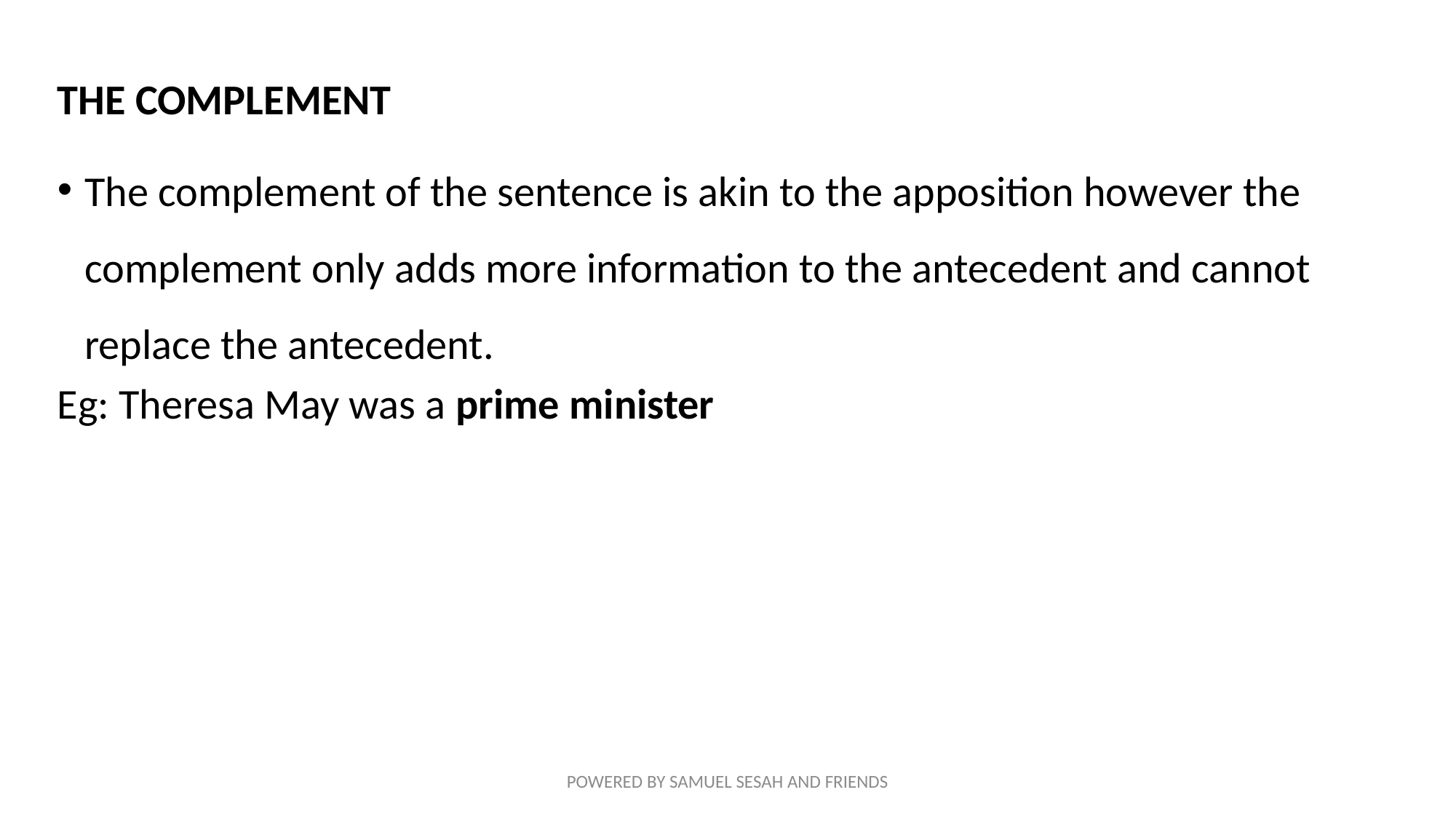

THE COMPLEMENT
The complement of the sentence is akin to the apposition however the complement only adds more information to the antecedent and cannot replace the antecedent.
Eg: Theresa May was a prime minister
POWERED BY SAMUEL SESAH AND FRIENDS